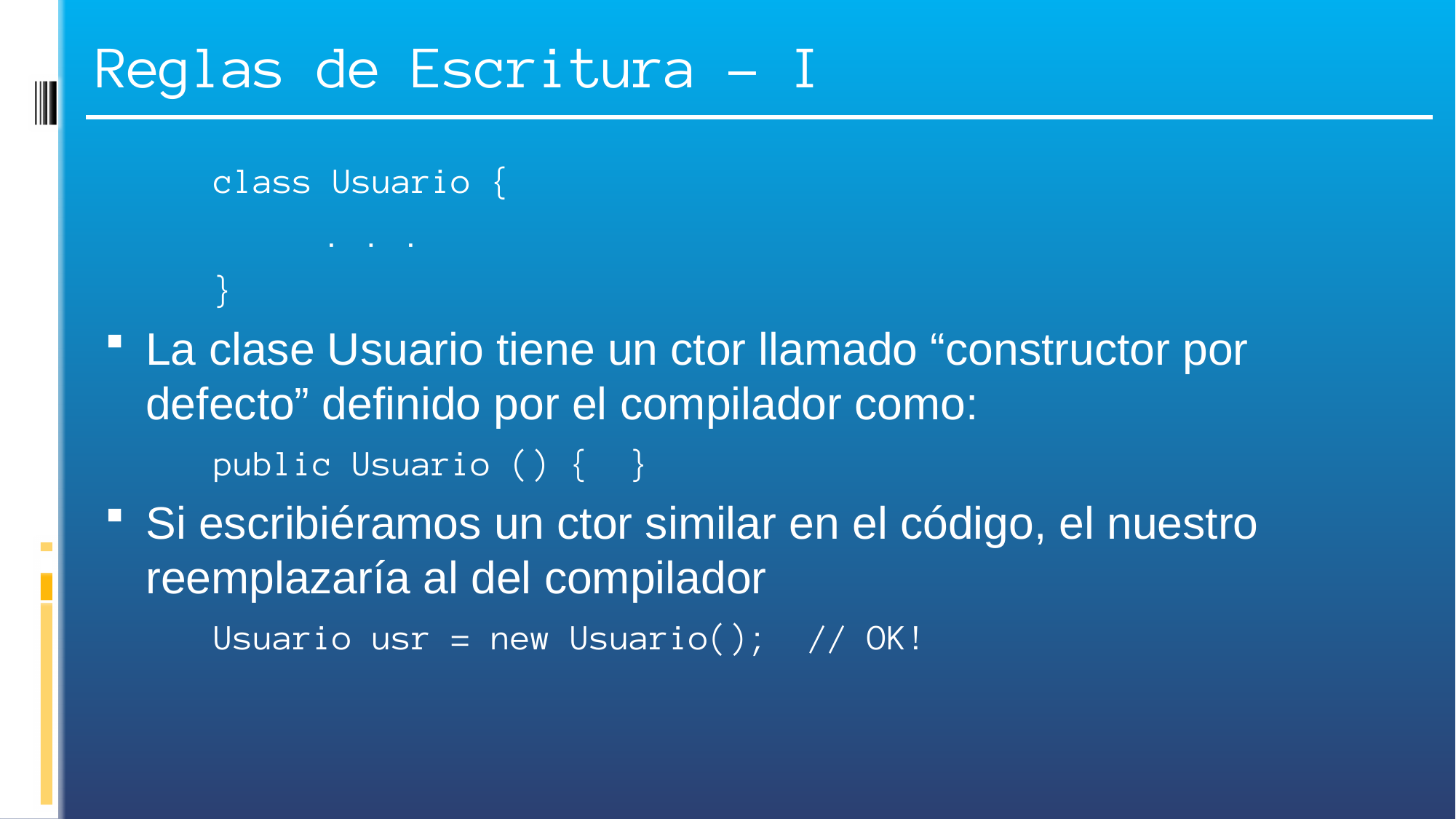

# Reglas de Escritura - I
	class Usuario {
		. . .
	}
La clase Usuario tiene un ctor llamado “constructor por defecto” definido por el compilador como:
	public Usuario () {  }
Si escribiéramos un ctor similar en el código, el nuestro reemplazaría al del compilador
	Usuario usr = new Usuario();  // OK!